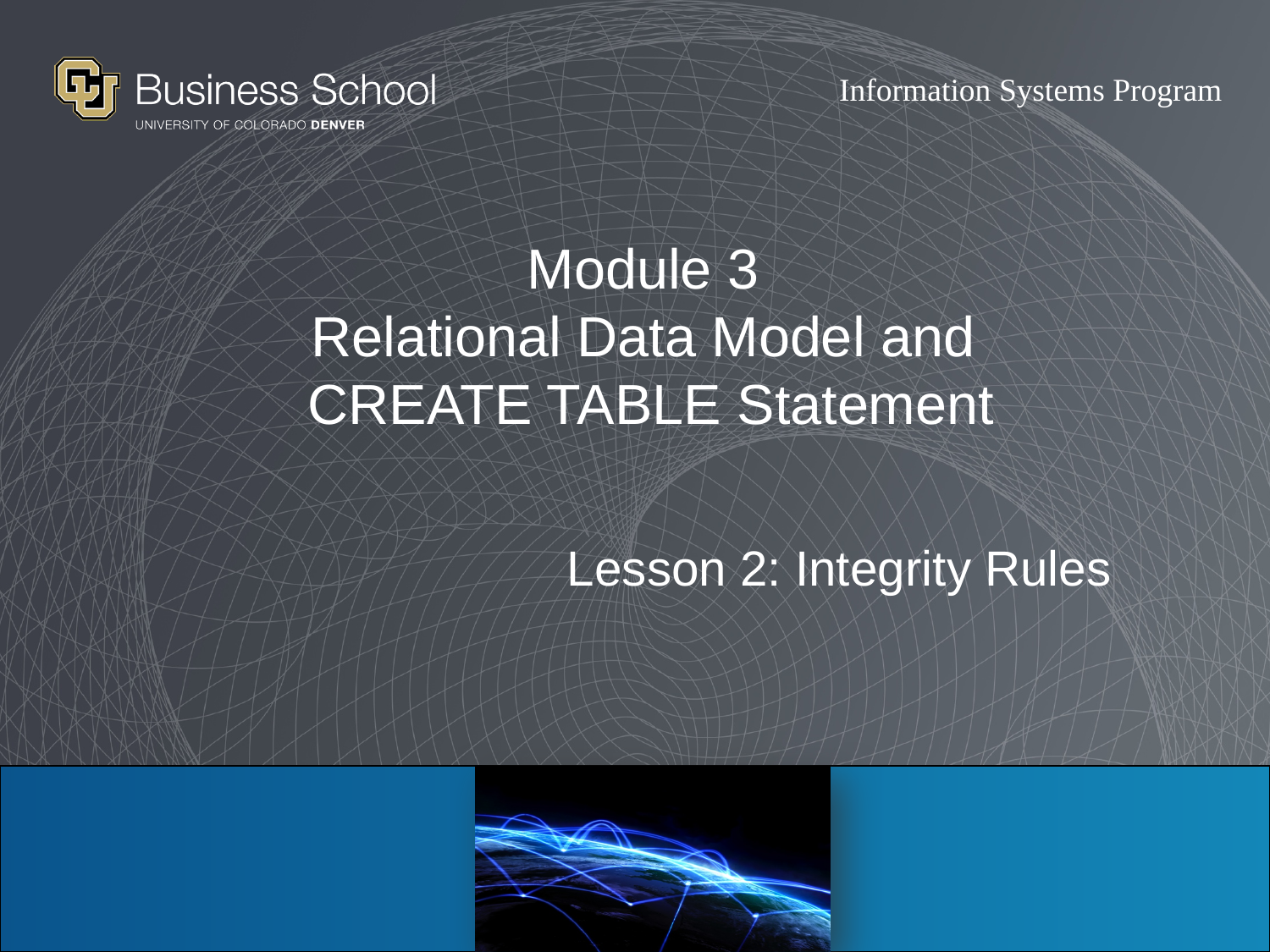

# Module 3 Relational Data Model and CREATE TABLE Statement
Lesson 2: Integrity Rules